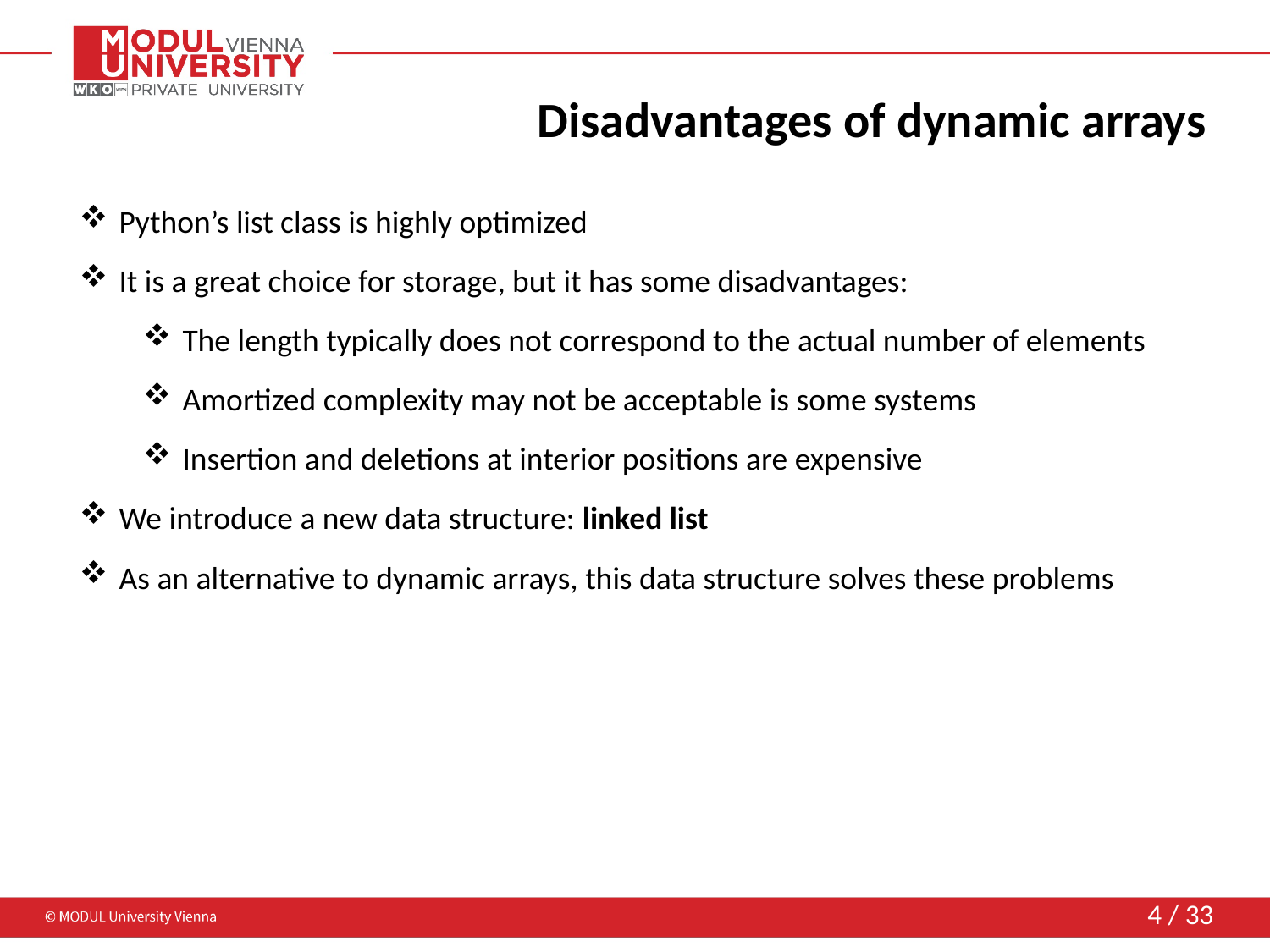

# Disadvantages of dynamic arrays
Python’s list class is highly optimized
It is a great choice for storage, but it has some disadvantages:
The length typically does not correspond to the actual number of elements
Amortized complexity may not be acceptable is some systems
Insertion and deletions at interior positions are expensive
We introduce a new data structure: linked list
As an alternative to dynamic arrays, this data structure solves these problems